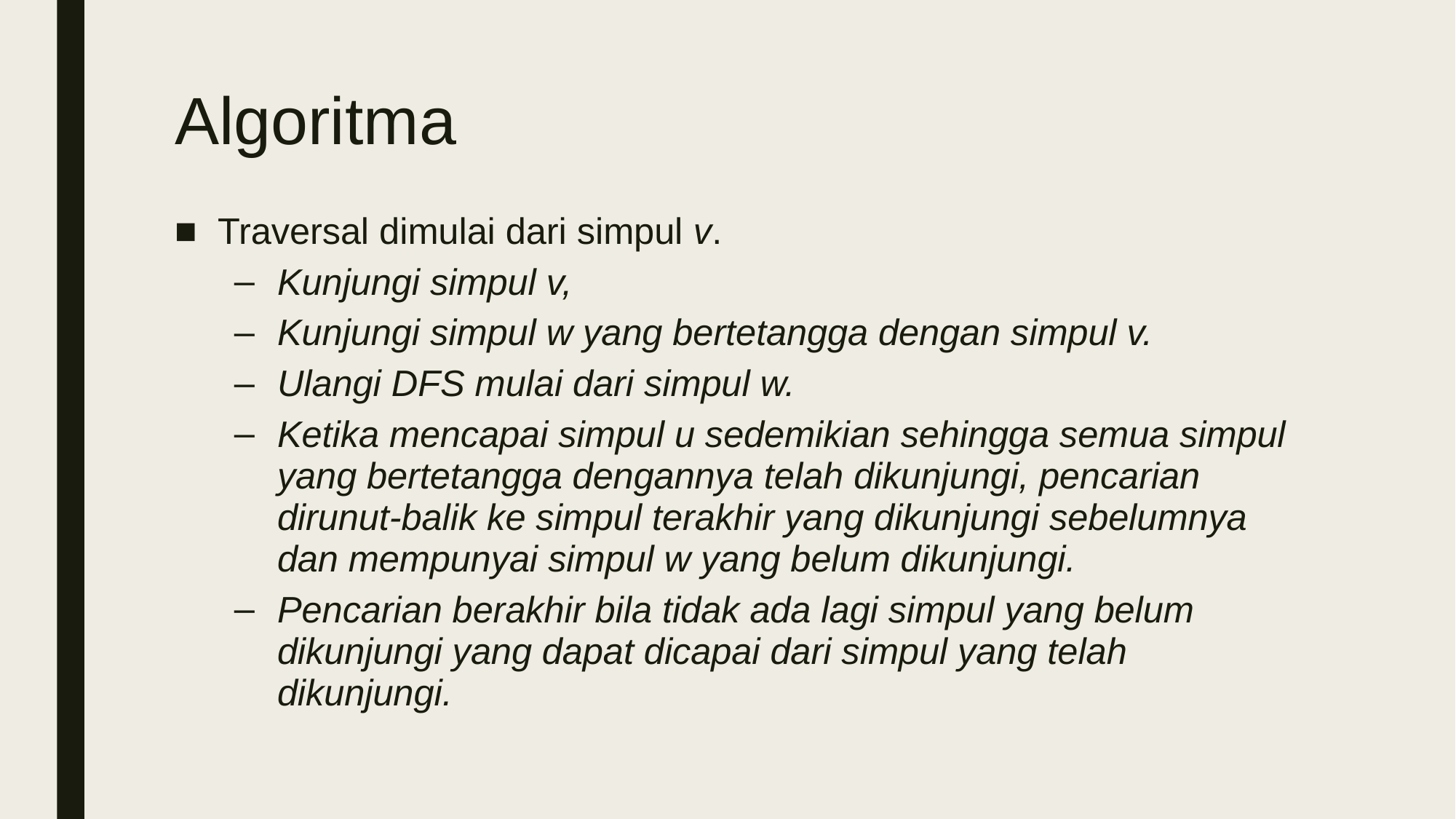

# Algoritma
Traversal dimulai dari simpul v.
Kunjungi simpul v,
Kunjungi simpul w yang bertetangga dengan simpul v.
Ulangi DFS mulai dari simpul w.
Ketika mencapai simpul u sedemikian sehingga semua simpul yang bertetangga dengannya telah dikunjungi, pencarian dirunut-balik ke simpul terakhir yang dikunjungi sebelumnya dan mempunyai simpul w yang belum dikunjungi.
Pencarian berakhir bila tidak ada lagi simpul yang belum dikunjungi yang dapat dicapai dari simpul yang telah dikunjungi.